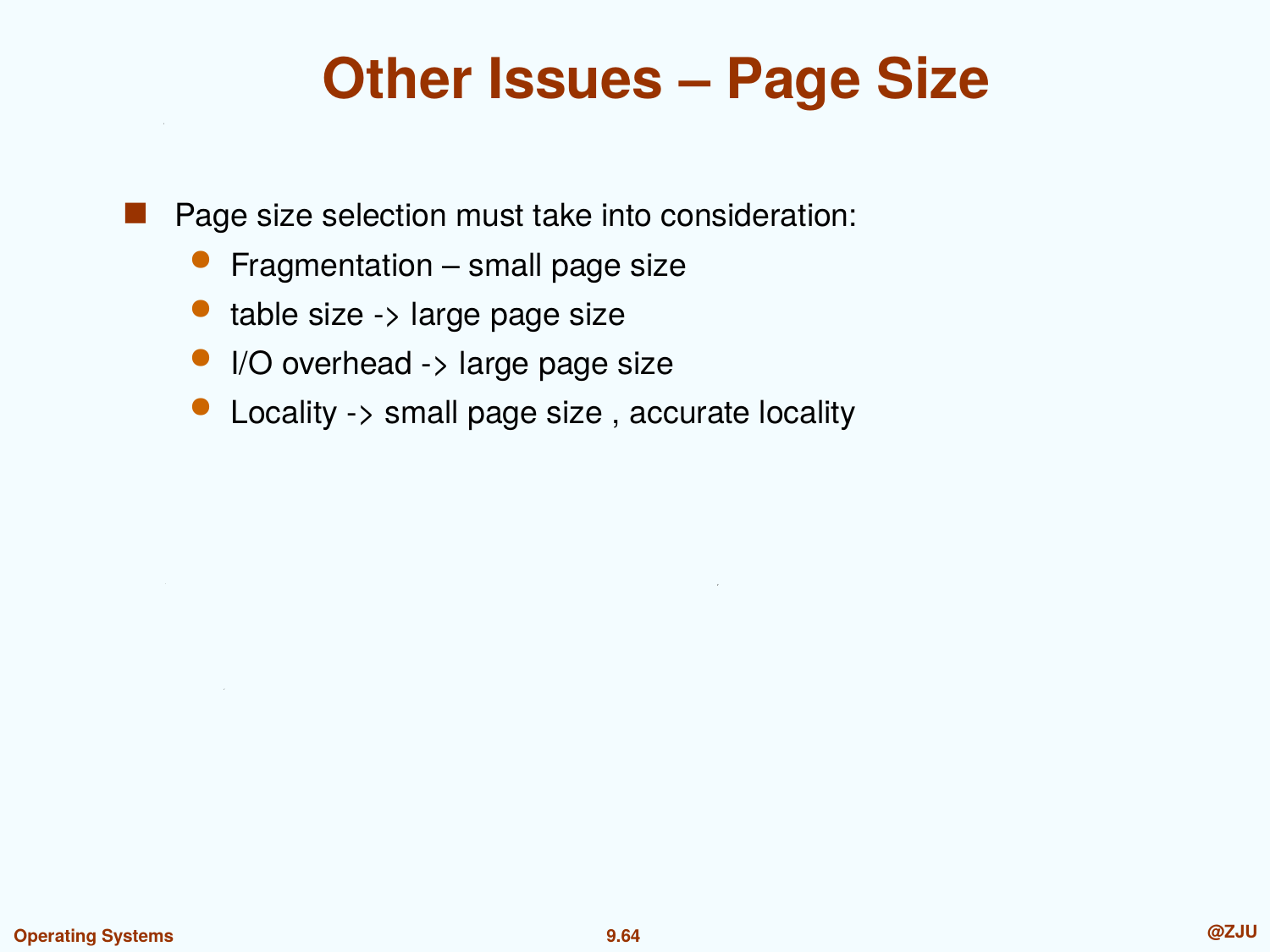

# Other Issues – Page Size
Page size selection must take into consideration:
Fragmentation – small page size
table size -> large page size
I/O overhead -> large page size
Locality -> small page size , accurate locality